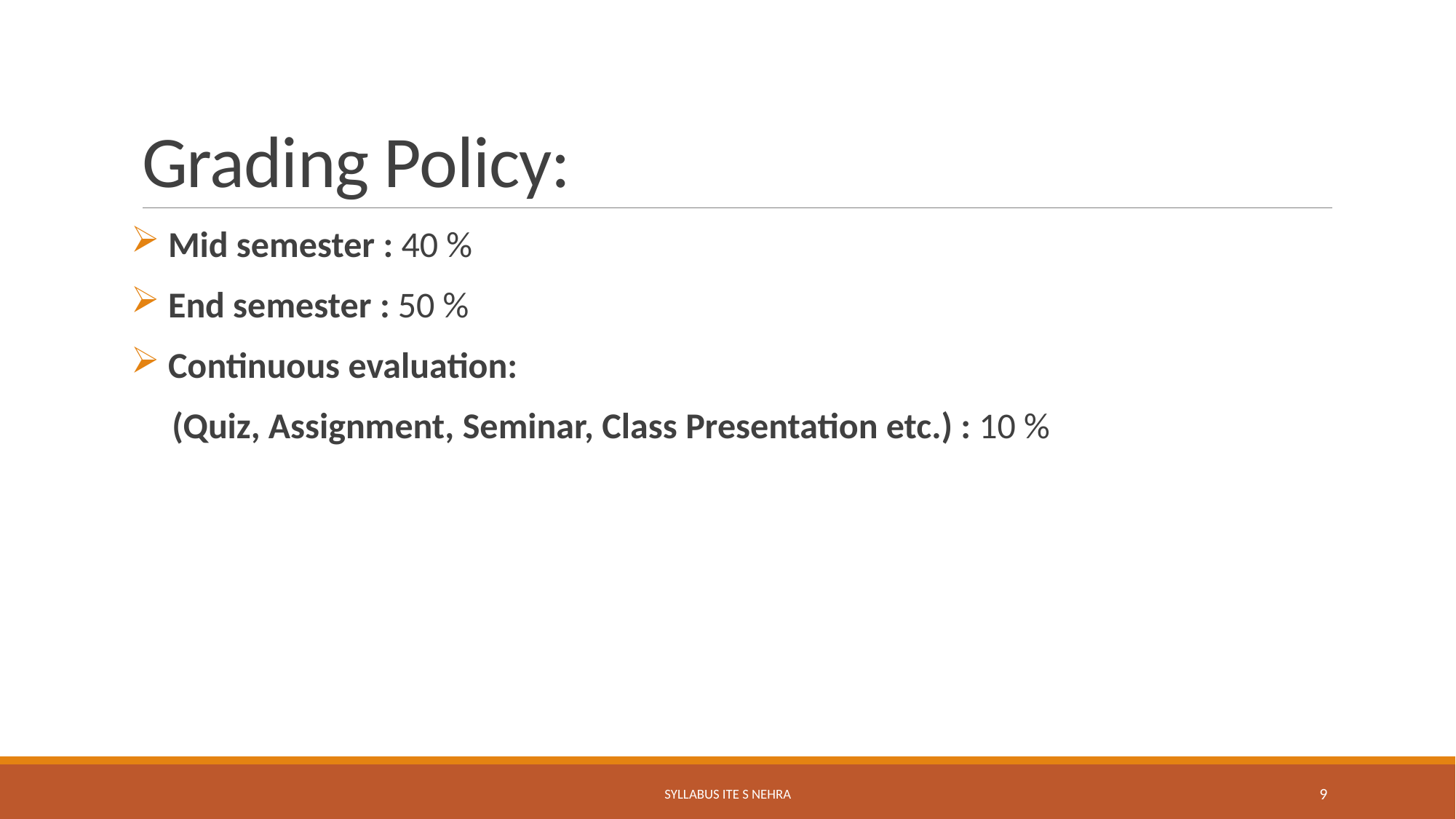

# Grading Policy:
 Mid semester : 40 %
 End semester : 50 %
 Continuous evaluation:
     (Quiz, Assignment, Seminar, Class Presentation etc.) : 10 %

Syllabus ITE S Nehra
9